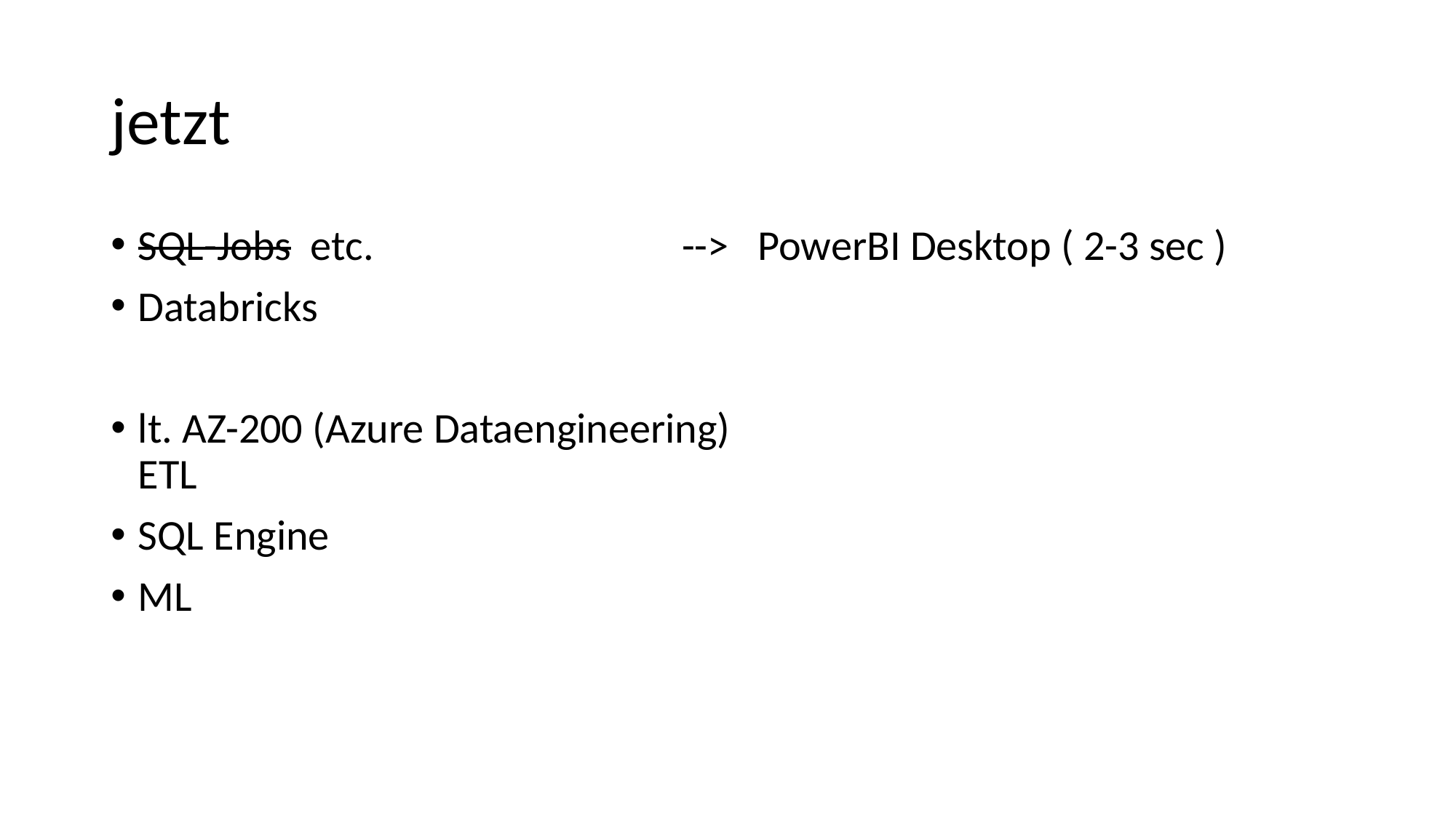

# jetzt
SQL-Jobs  etc.                                -->   PowerBI Desktop ( 2-3 sec )
Databricks

lt. AZ-200 (Azure Dataengineering)
ETL
SQL Engine
ML